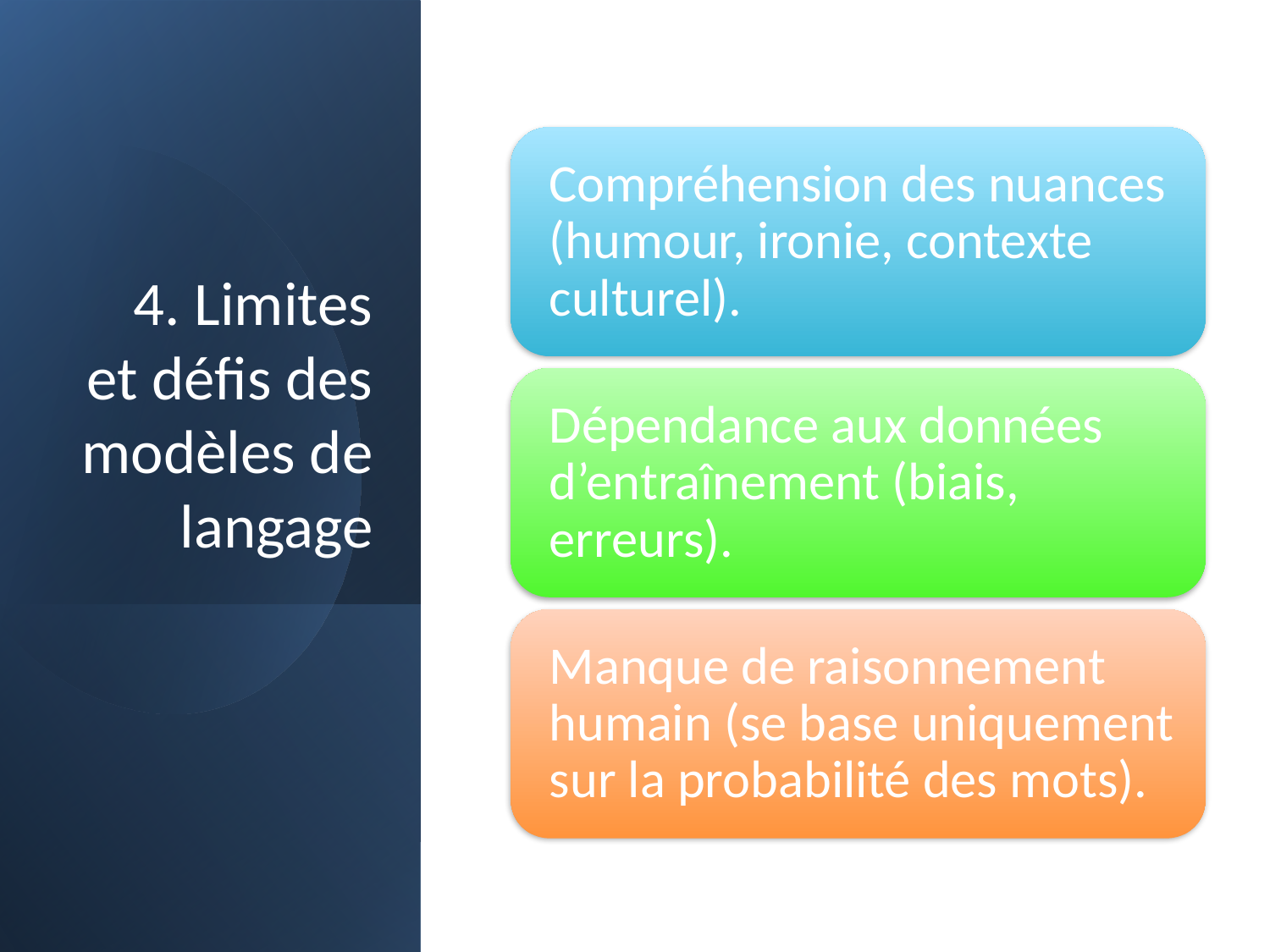

Compréhension des nuances (humour, ironie, contexte culturel).
Dépendance aux données d’entraînement (biais, erreurs).
Manque de raisonnement humain (se base uniquement sur la probabilité des mots).

# 4. Limites et défis des modèles de langage